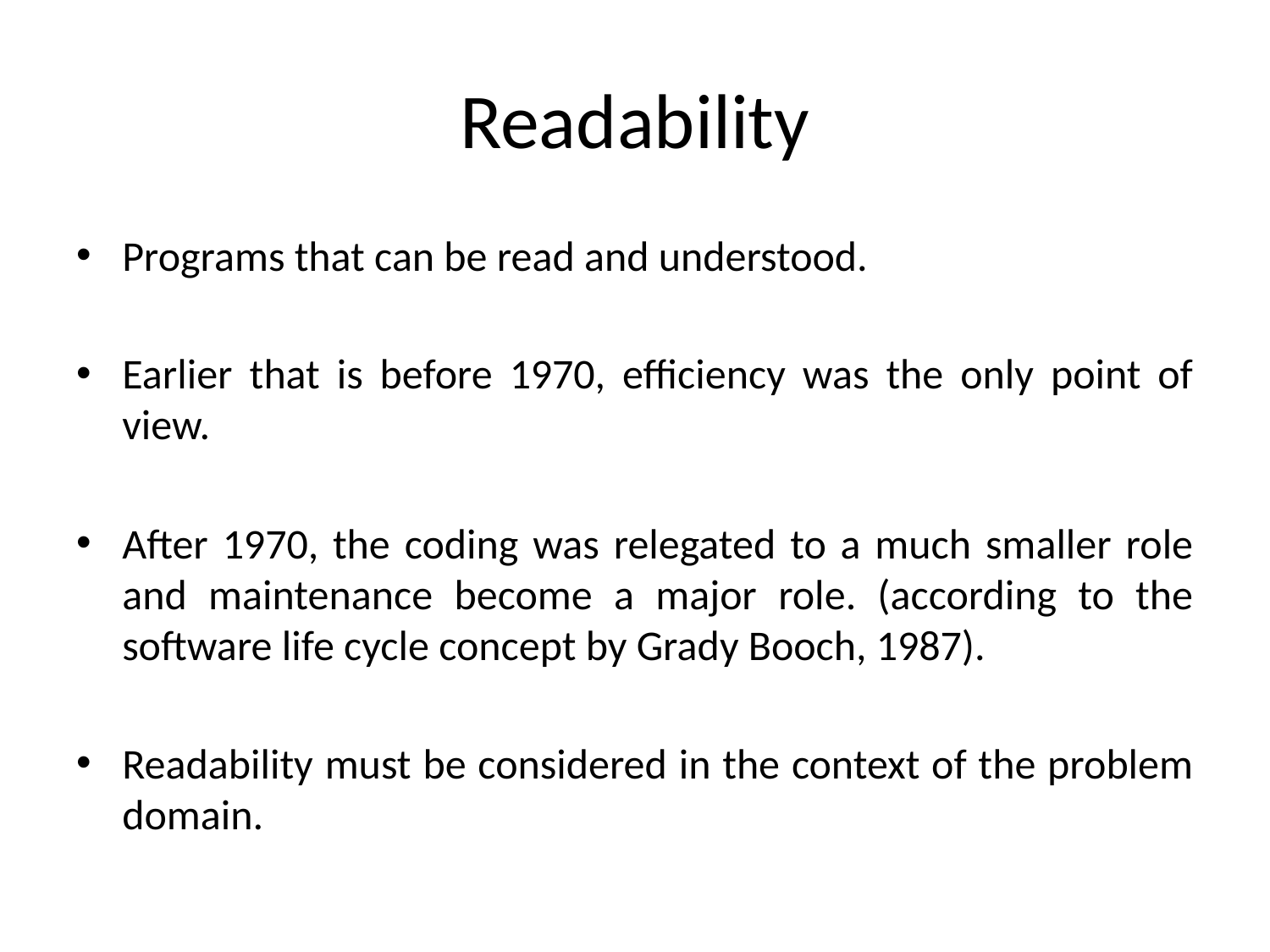

# Readability
Programs that can be read and understood.

Earlier that is before 1970, efficiency was the only point of view.

After 1970, the coding was relegated to a much smaller role and maintenance become a major role. (according to the software life cycle concept by Grady Booch, 1987).

Readability must be considered in the context of the problem domain.